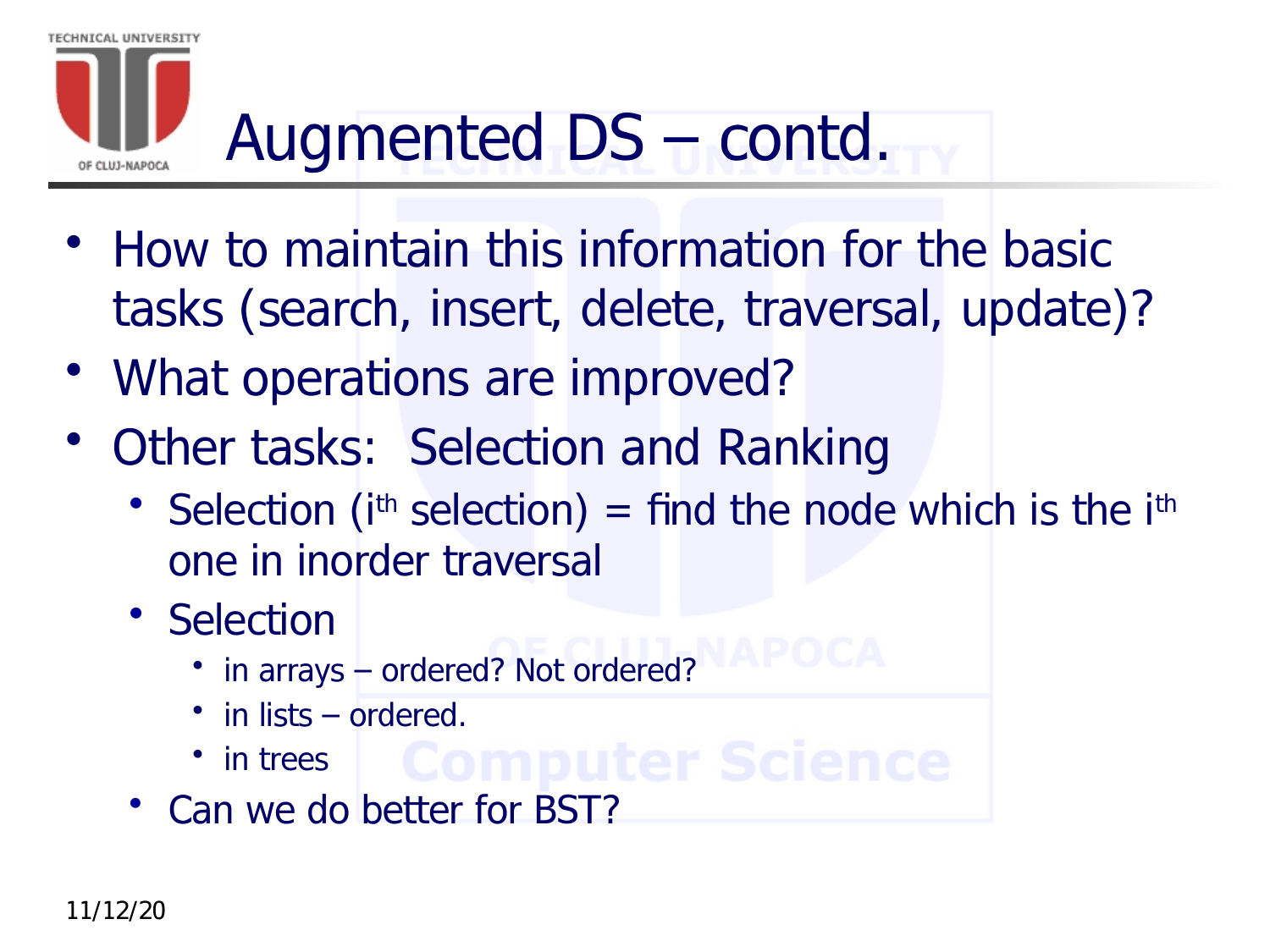

# Augmented DS – contd.
How to maintain this information for the basic tasks (search, insert, delete, traversal, update)?
What operations are improved?
Other tasks:  Selection and Ranking
Selection (ith selection) = find the node which is the ith one in inorder traversal
Selection
in arrays – ordered? Not ordered?
in lists – ordered.
in trees
Can we do better for BST?
11/12/20